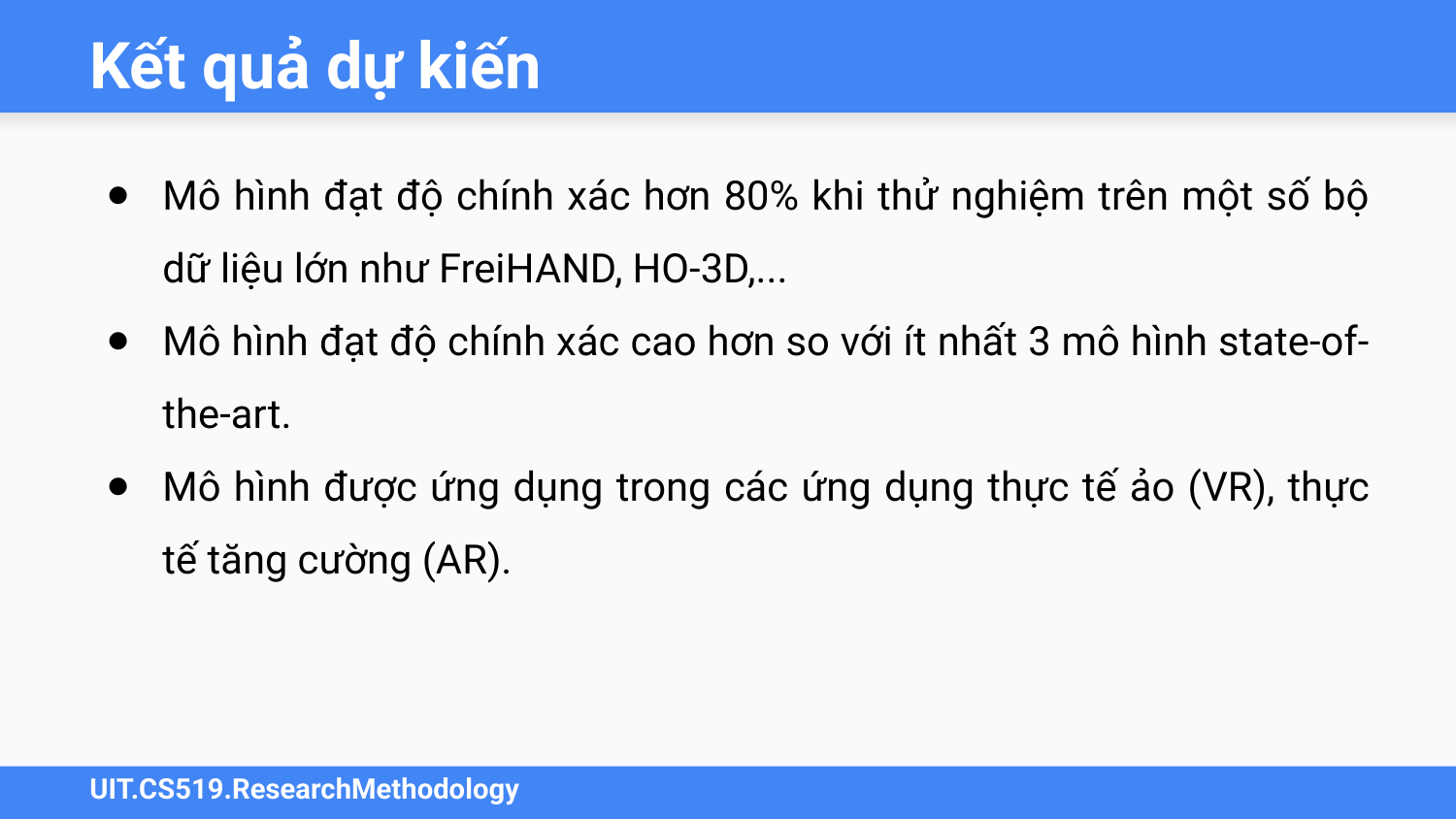

# Kết quả dự kiến
Mô hình đạt độ chính xác hơn 80% khi thử nghiệm trên một số bộ dữ liệu lớn như FreiHAND, HO-3D,...
Mô hình đạt độ chính xác cao hơn so với ít nhất 3 mô hình state-of-the-art.
Mô hình được ứng dụng trong các ứng dụng thực tế ảo (VR), thực tế tăng cường (AR).